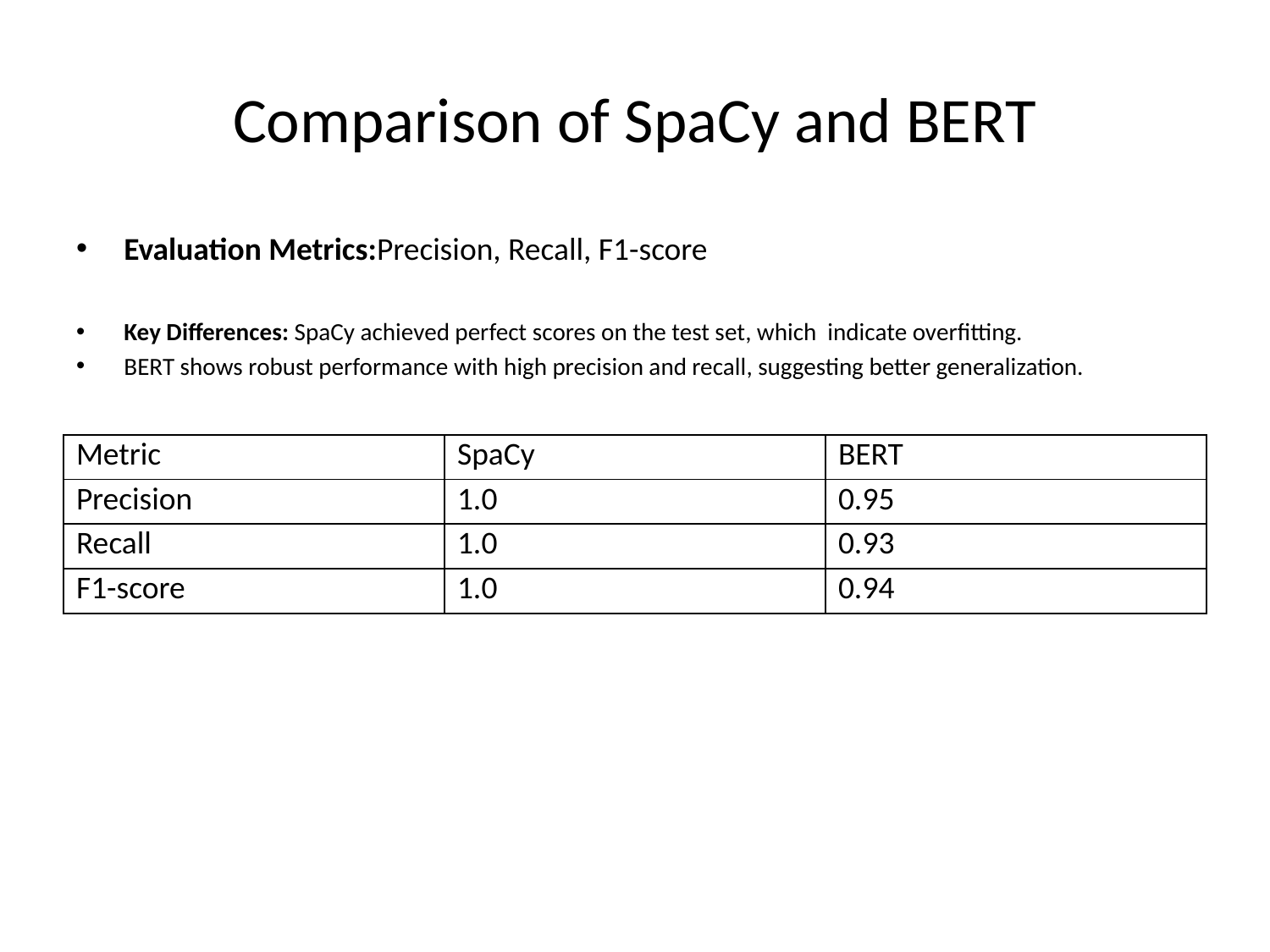

# Comparison of SpaCy and BERT
Evaluation Metrics:Precision, Recall, F1-score

Key Differences: SpaCy achieved perfect scores on the test set, which  indicate overfitting.
BERT shows robust performance with high precision and recall, suggesting better generalization.

| Metric | SpaCy | BERT |
| --- | --- | --- |
| Precision | 1.0 | 0.95 |
| Recall | 1.0 | 0.93 |
| F1-score | 1.0 | 0.94 |